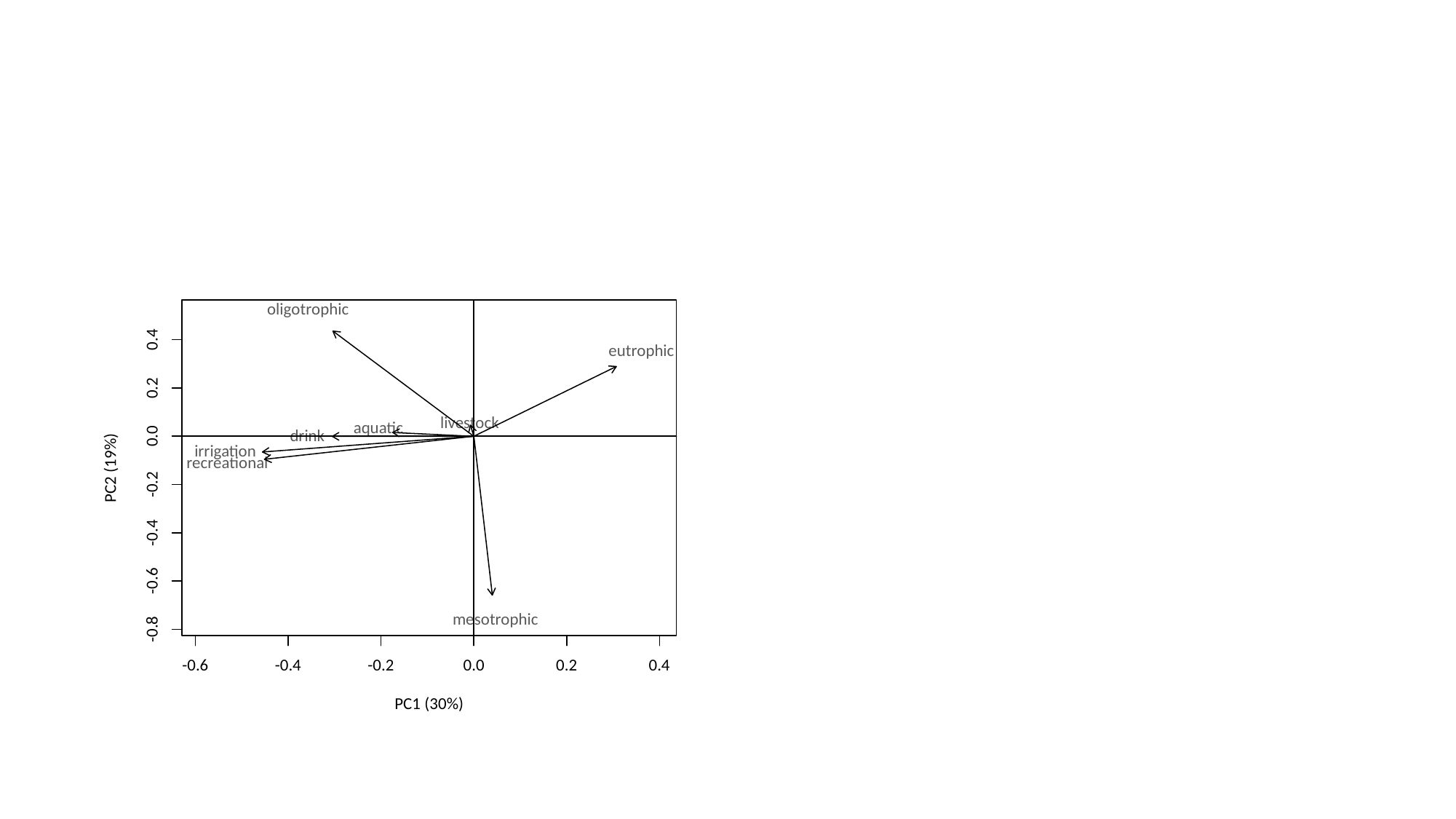

oligotrophic

0.4

eutrophic

0.2

livestock
aquatic

drink
0.0

irrigation

recreational
PC2 (19%)
-0.2

-0.4

-0.6

mesotrophic
-0.8

-0.6
-0.4
-0.2
0.0
0.2
0.4
PC1 (30%)